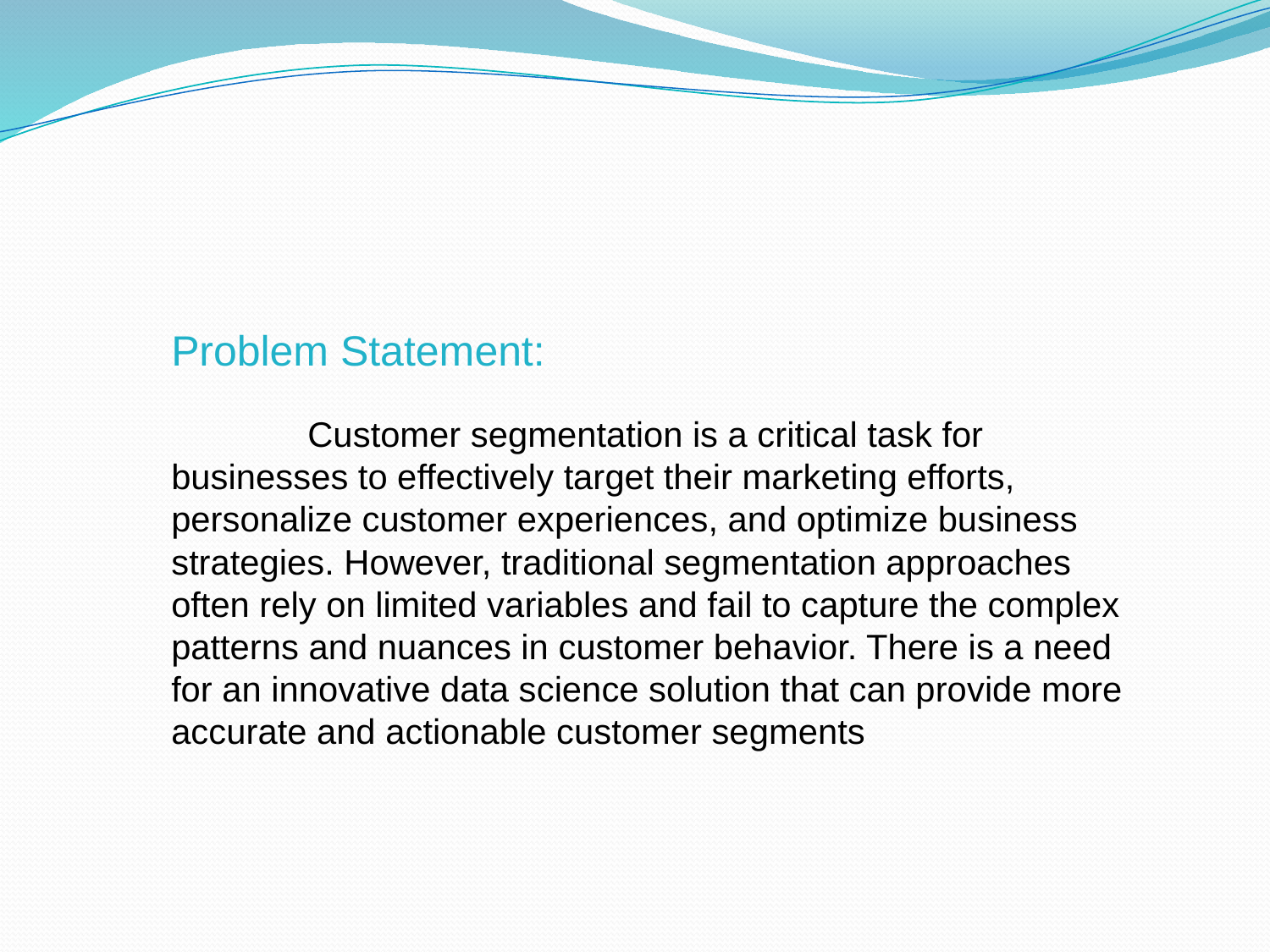

Problem Statement:
              Customer segmentation is a critical task for businesses to effectively target their marketing efforts, personalize customer experiences, and optimize business strategies. However, traditional segmentation approaches often rely on limited variables and fail to capture the complex patterns and nuances in customer behavior. There is a need for an innovative data science solution that can provide more accurate and actionable customer segments